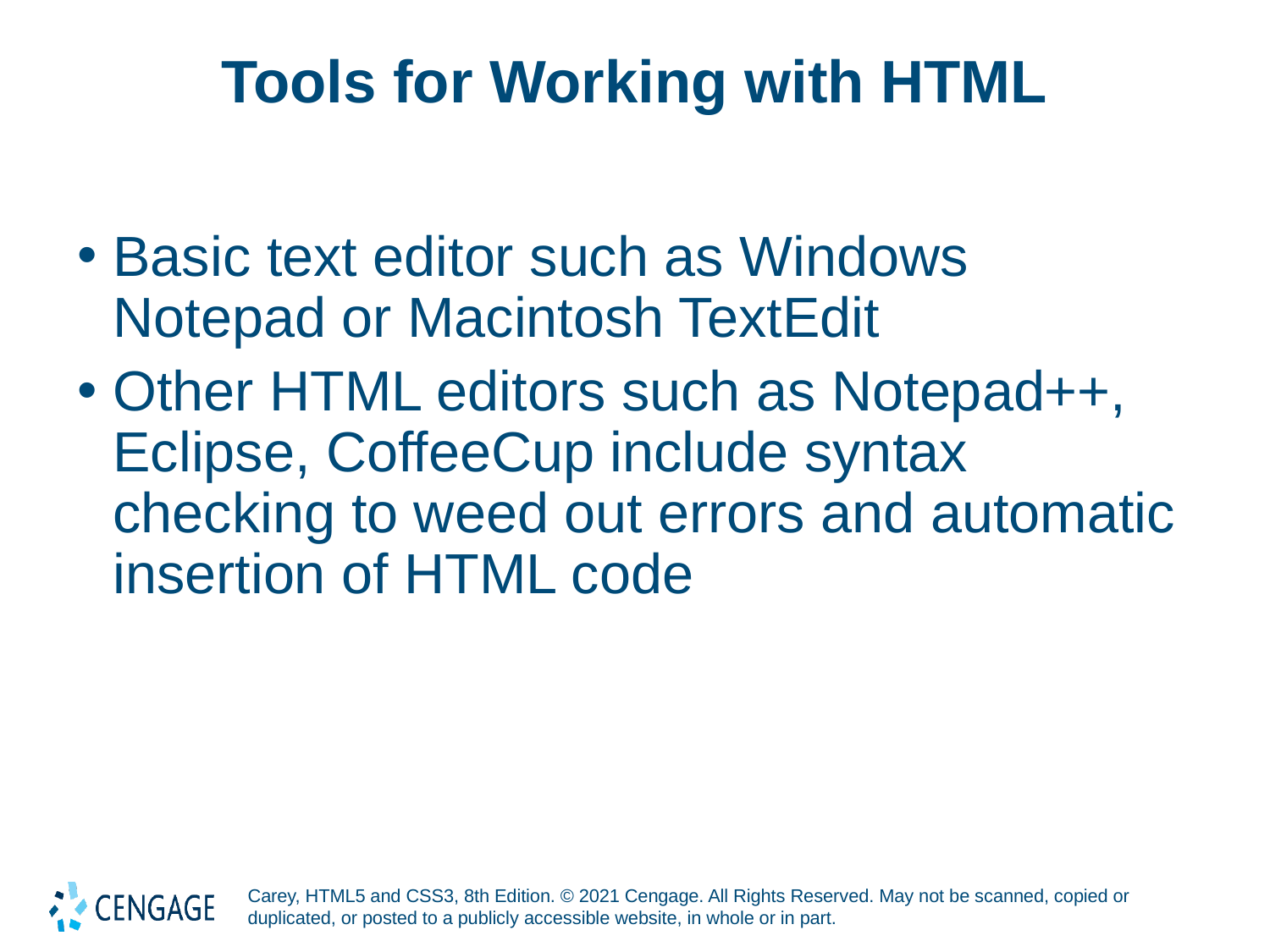

# Tools for Working with HTML
Basic text editor such as Windows Notepad or Macintosh TextEdit
Other HTML editors such as Notepad++, Eclipse, CoffeeCup include syntax checking to weed out errors and automatic insertion of HTML code